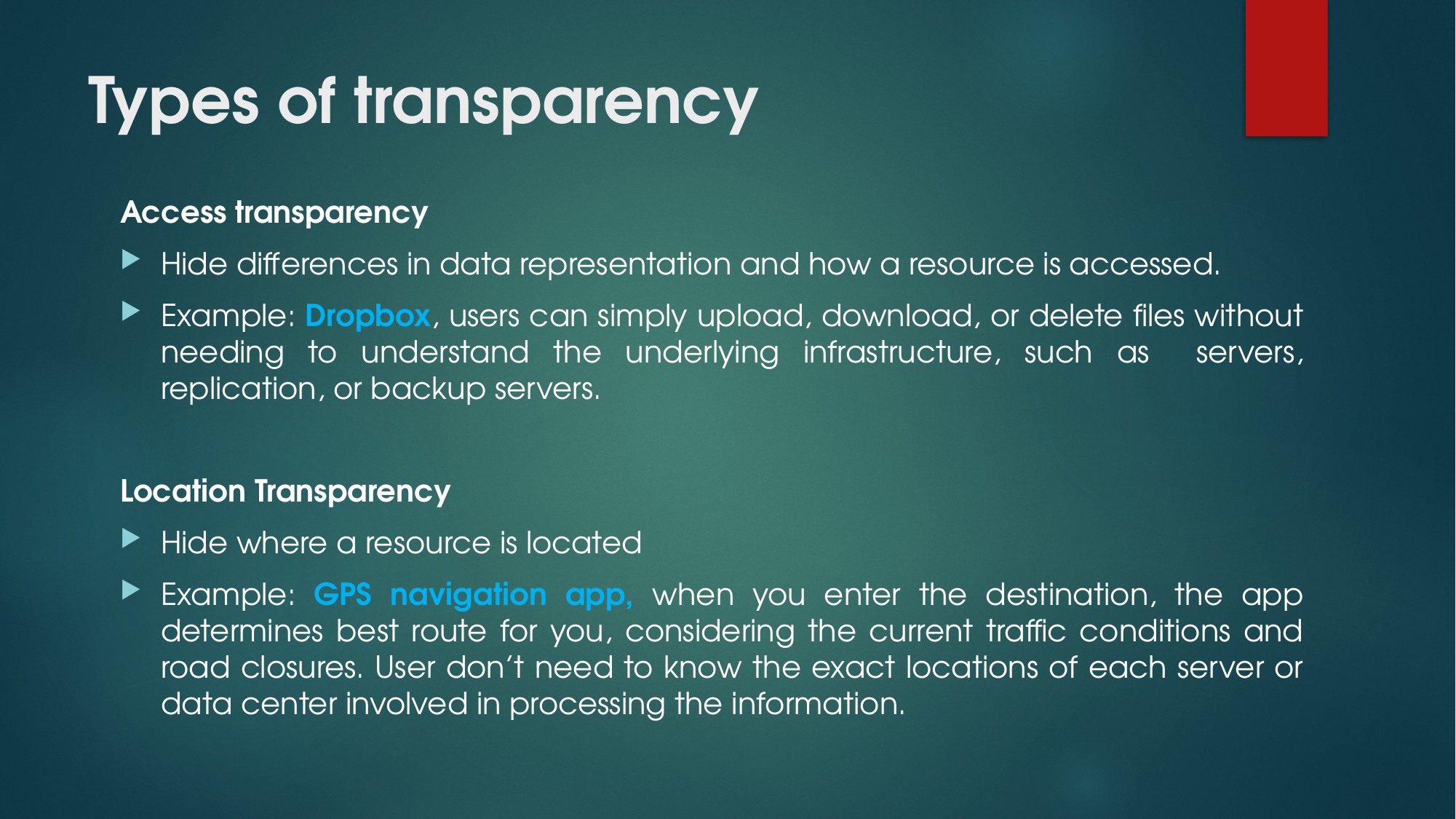

# Types of transparency
Access transparency
Hide differences in data representation and how a resource is accessed.
Example: Dropbox, users can simply upload, download, or delete files without needing to understand the underlying infrastructure, such as  servers, replication, or backup servers.

Location Transparency
Hide where a resource is located
Example: GPS navigation app, when you enter the destination, the app determines best route for you, considering the current traffic conditions and road closures. User don’t need to know the exact locations of each server or data center involved in processing the information.